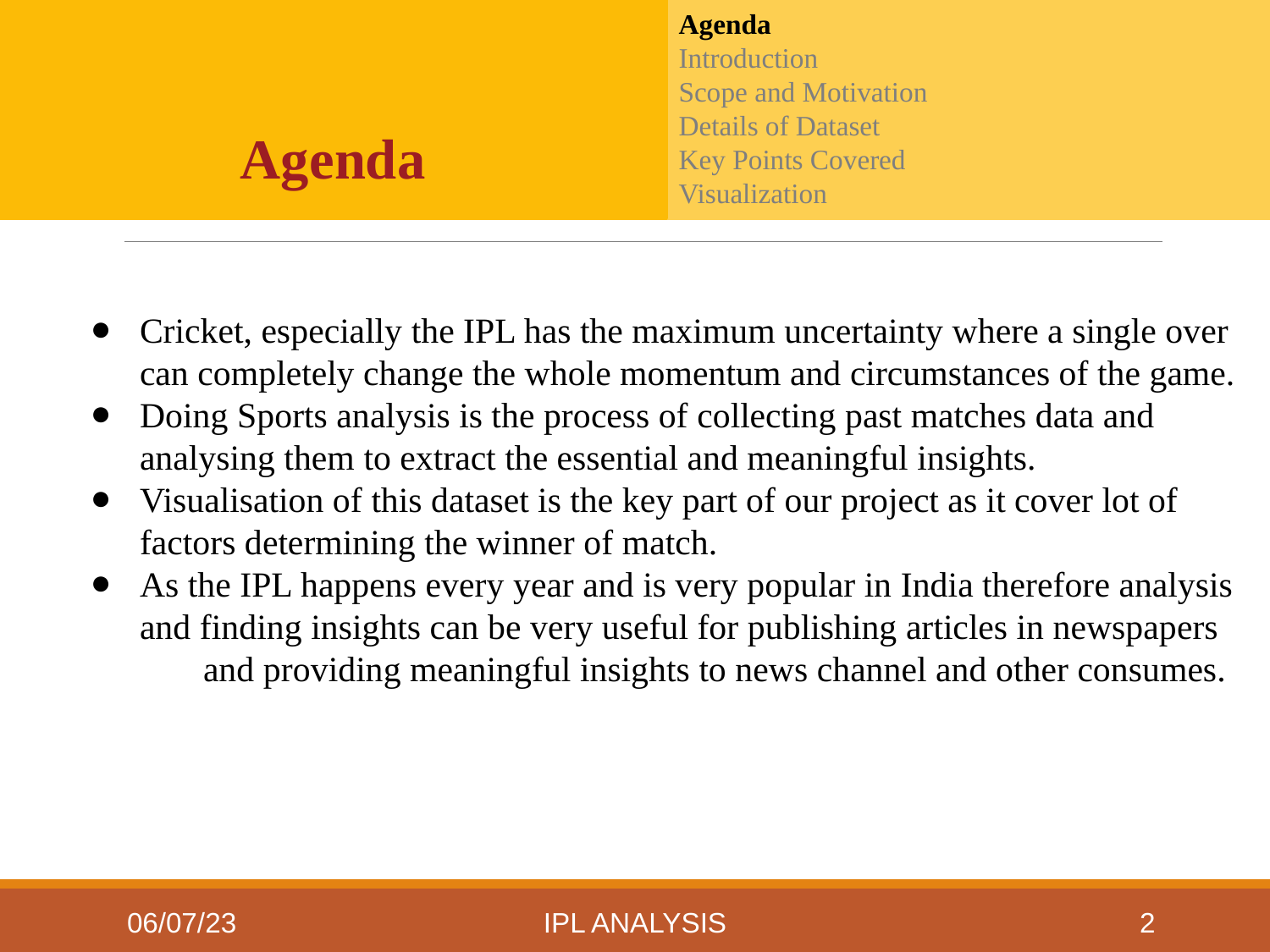

Agenda
Introduction
Scope and Motivation
Details of Dataset
Key Points Covered
Visualization

Agenda
Cricket, especially the IPL has the maximum uncertainty where a single over can completely change the whole momentum and circumstances of the game.
Doing Sports analysis is the process of collecting past matches data and analysing them to extract the essential and meaningful insights.
Visualisation of this dataset is the key part of our project as it cover lot of factors determining the winner of match.
As the IPL happens every year and is very popular in India therefore analysis
and finding insights can be very useful for publishing articles in newspapers 	and providing meaningful insights to news channel and other consumes.

06/07/23
IPL Analysis
2